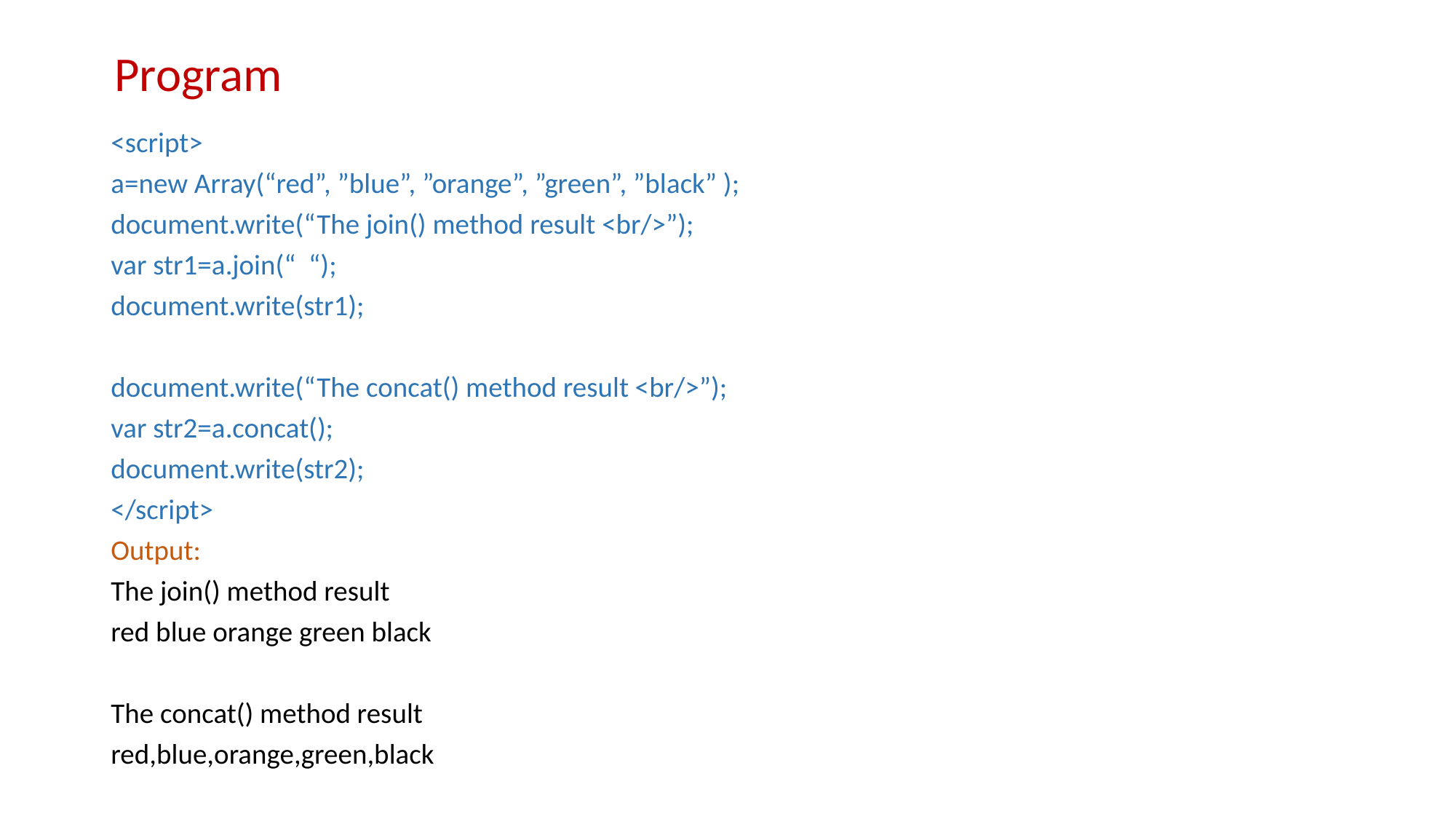

# Program
<script>
a=new Array(“red”, ”blue”, ”orange”, ”green”, ”black” );
document.write(“The join() method result <br/>”);
var str1=a.join(“  “);
document.write(str1);

document.write(“The concat() method result <br/>”);
var str2=a.concat();
document.write(str2);
</script>
Output:
The join() method result
red blue orange green black

The concat() method result
red,blue,orange,green,black